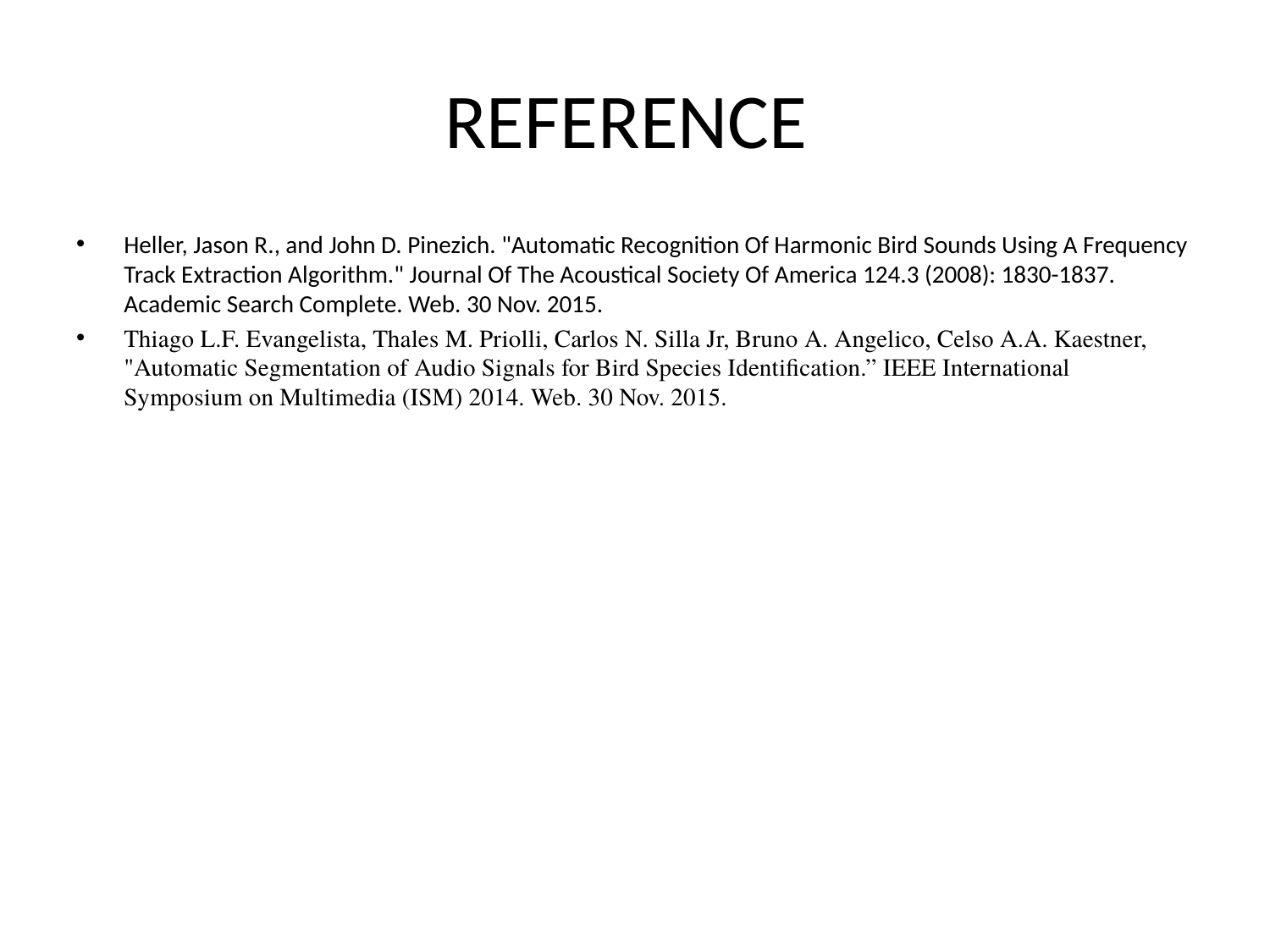

# REFERENCE
Heller, Jason R., and John D. Pinezich. "Automatic Recognition Of Harmonic Bird Sounds Using A Frequency Track Extraction Algorithm." Journal Of The Acoustical Society Of America 124.3 (2008): 1830-1837. Academic Search Complete. Web. 30 Nov. 2015.
Thiago L.F. Evangelista, Thales M. Priolli, Carlos N. Silla Jr, Bruno A. Angelico, Celso A.A. Kaestner, "Automatic Segmentation of Audio Signals for Bird Species Identification.” IEEE International Symposium on Multimedia (ISM) 2014. Web. 30 Nov. 2015.